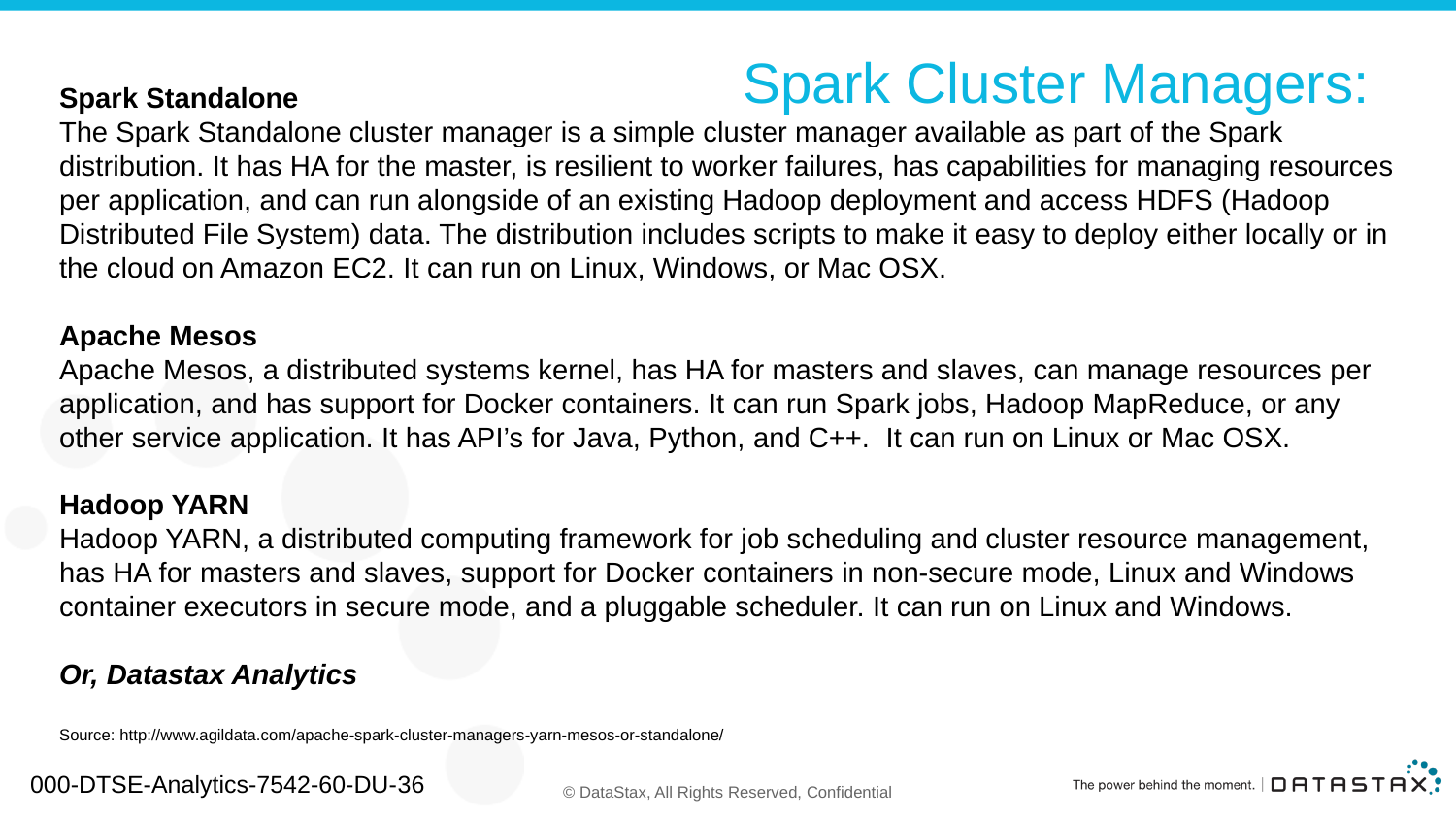

# Spark Cluster Managers:
Spark Standalone
The Spark Standalone cluster manager is a simple cluster manager available as part of the Spark distribution. It has HA for the master, is resilient to worker failures, has capabilities for managing resources per application, and can run alongside of an existing Hadoop deployment and access HDFS (Hadoop Distributed File System) data. The distribution includes scripts to make it easy to deploy either locally or in the cloud on Amazon EC2. It can run on Linux, Windows, or Mac OSX.

Apache Mesos
Apache Mesos, a distributed systems kernel, has HA for masters and slaves, can manage resources per application, and has support for Docker containers. It can run Spark jobs, Hadoop MapReduce, or any other service application. It has API’s for Java, Python, and C++.  It can run on Linux or Mac OSX.

Hadoop YARN
Hadoop YARN, a distributed computing framework for job scheduling and cluster resource management, has HA for masters and slaves, support for Docker containers in non-secure mode, Linux and Windows container executors in secure mode, and a pluggable scheduler. It can run on Linux and Windows.

Or, Datastax Analytics

Source: http://www.agildata.com/apache-spark-cluster-managers-yarn-mesos-or-standalone/
000-DTSE-Analytics-7542-60-DU-36